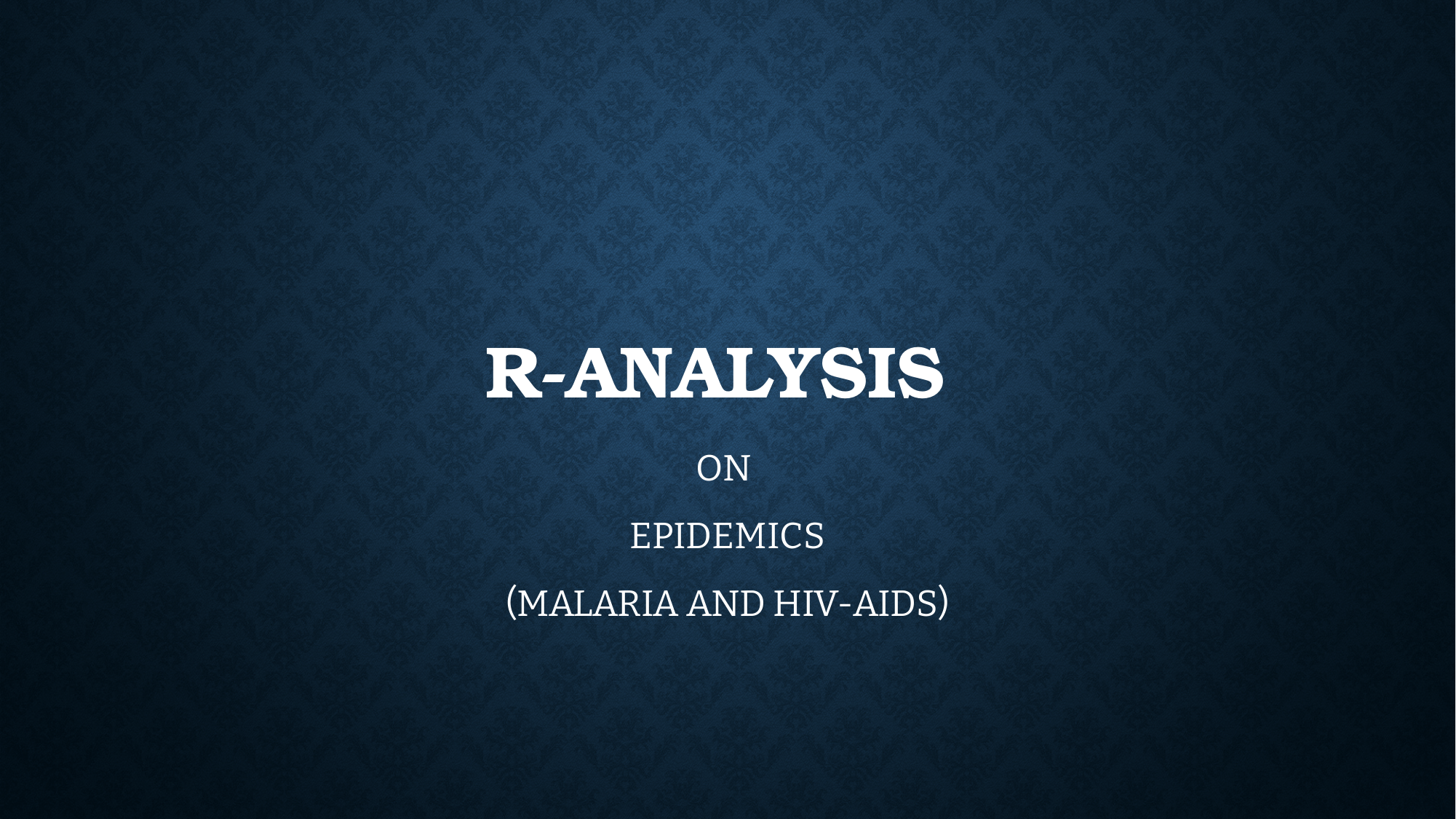

# R-Analysis
ON
EPIDEMICS
(MALARIA AND HIV-AIDS)